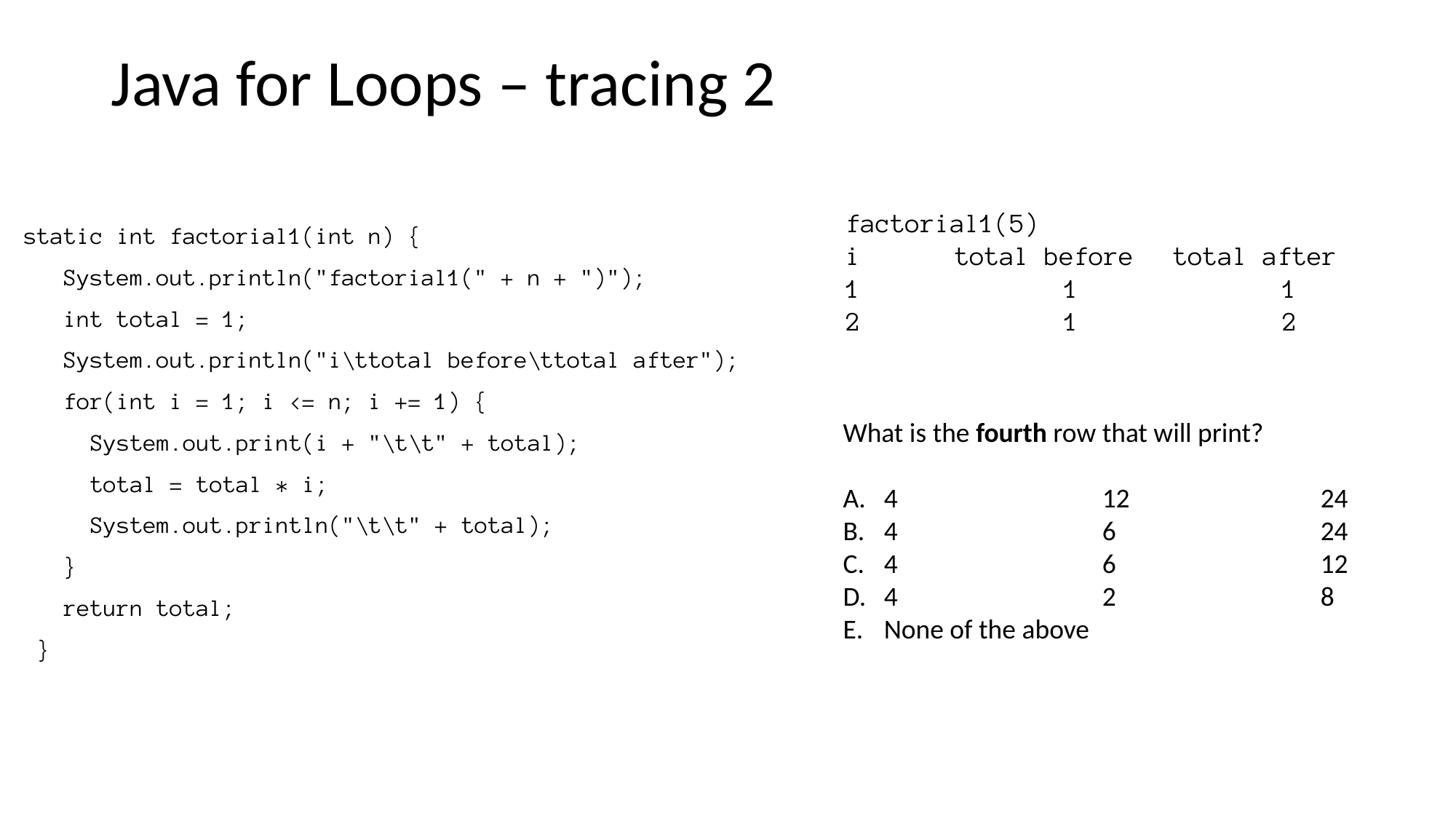

# Java for Loops – tracing 2
factorial1(5)
i	total before	total after
1		1		1
2		1		2
 static int factorial1(int n) {
    System.out.println("factorial1(" + n + ")");
    int total = 1;
    System.out.println("i\ttotal before\ttotal after");
    for(int i = 1; i <= n; i += 1) {
      System.out.print(i + "\t\t" + total);
      total = total * i;
      System.out.println("\t\t" + total);
    }
    return total;
  }
What is the fourth row that will print?

4		12		24
4		6		24
4		6		12
4		2		8
None of the above